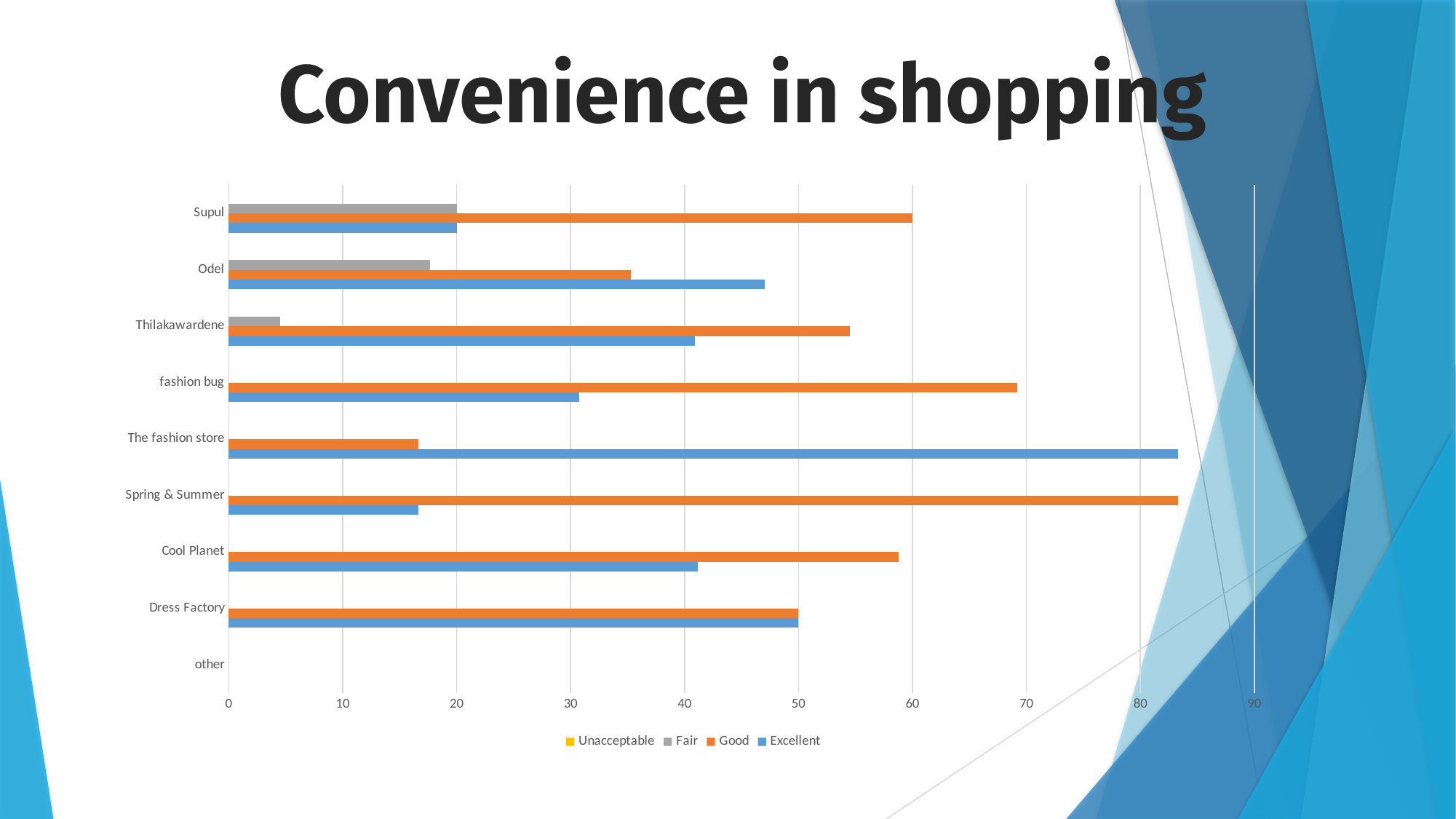

Convenience in shopping

### Chart

| Category | Excellent | Good | Fair | Unacceptable |
|---|---|---|---|---|
| other | None | None | None | None |
| Dress Factory | 50.0 | 50.0 | None | None |
| Cool Planet | 41.17 | 58.82 | None | None |
| Spring & Summer | 16.66 | 83.33 | None | None |
| The fashion store | 83.33 | 16.66 | None | None |
| fashion bug | 30.76 | 69.23 | None | None |
| Thilakawardene | 40.9 | 54.54 | 4.54 | None |
| Odel | 47.05 | 35.29 | 17.64 | None |
| Supul | 20.0 | 60.0 | 20.0 | None |